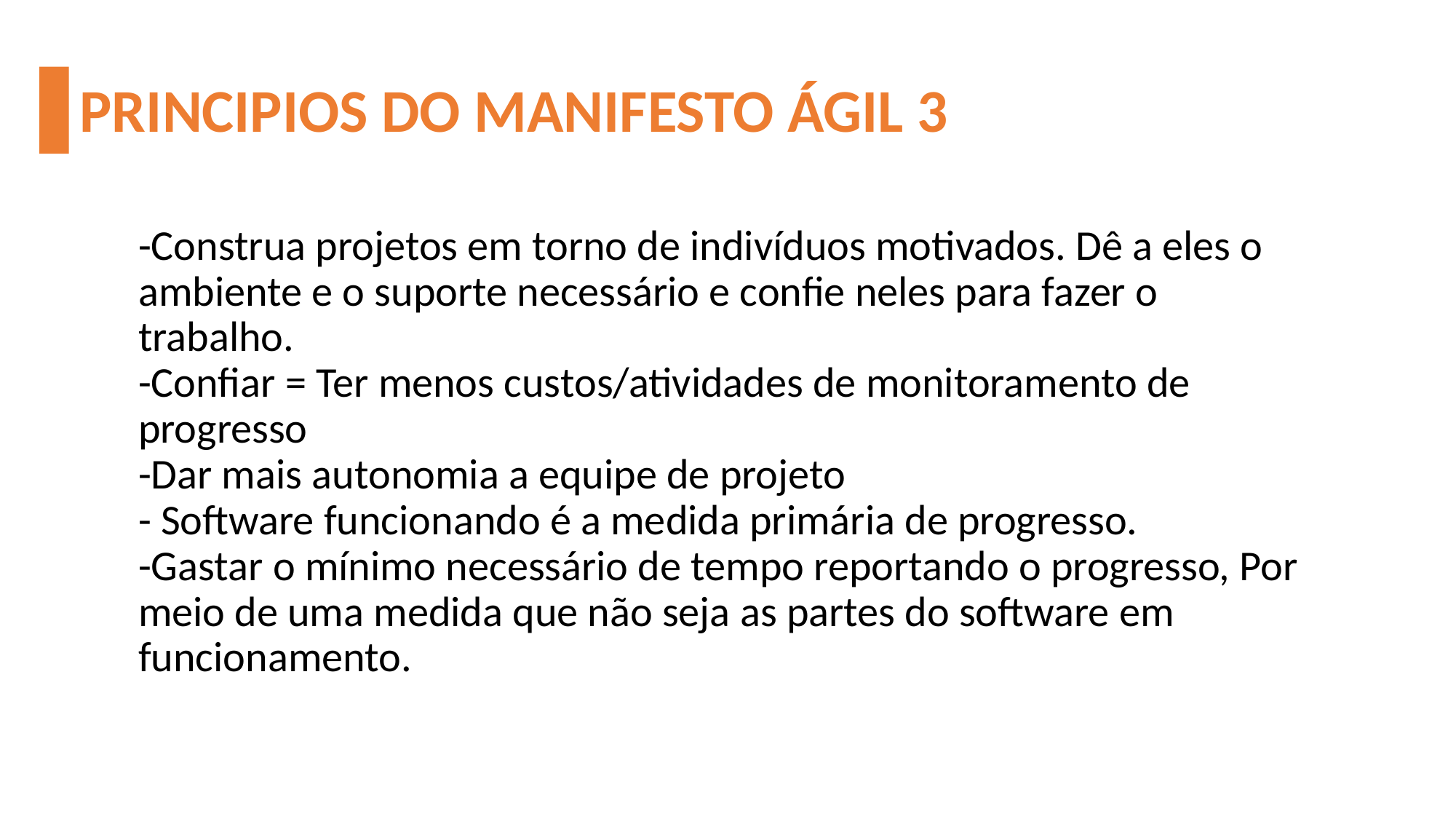

# PRINCIPIOS DO MANIFESTO ÁGIL 3

-Construa projetos em torno de indivíduos motivados. Dê a eles o ambiente e o suporte necessário e confie neles para fazer o trabalho.
-Confiar = Ter menos custos/atividades de monitoramento de progresso
-Dar mais autonomia a equipe de projeto
- Software funcionando é a medida primária de progresso.
-Gastar o mínimo necessário de tempo reportando o progresso, Por meio de uma medida que não seja as partes do software em funcionamento.